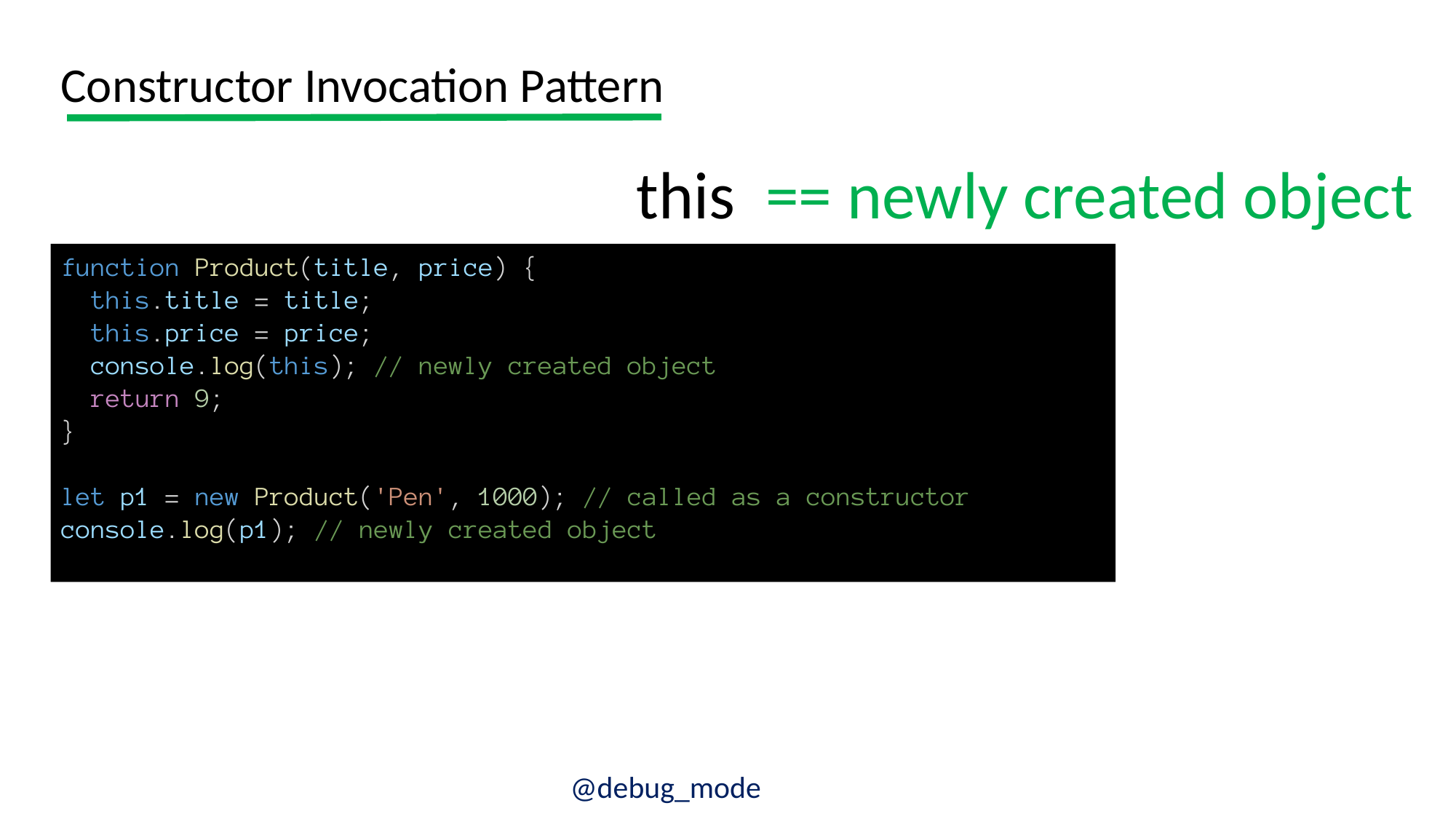

Constructor Invocation Pattern
this  == newly created object
function Product(title, price) {
  this.title = title;
  this.price = price;
  console.log(this); // newly created object
  return 9;
}
let p1 = new Product('Pen', 1000); // called as a constructor
console.log(p1); // newly created object
@debug_mode